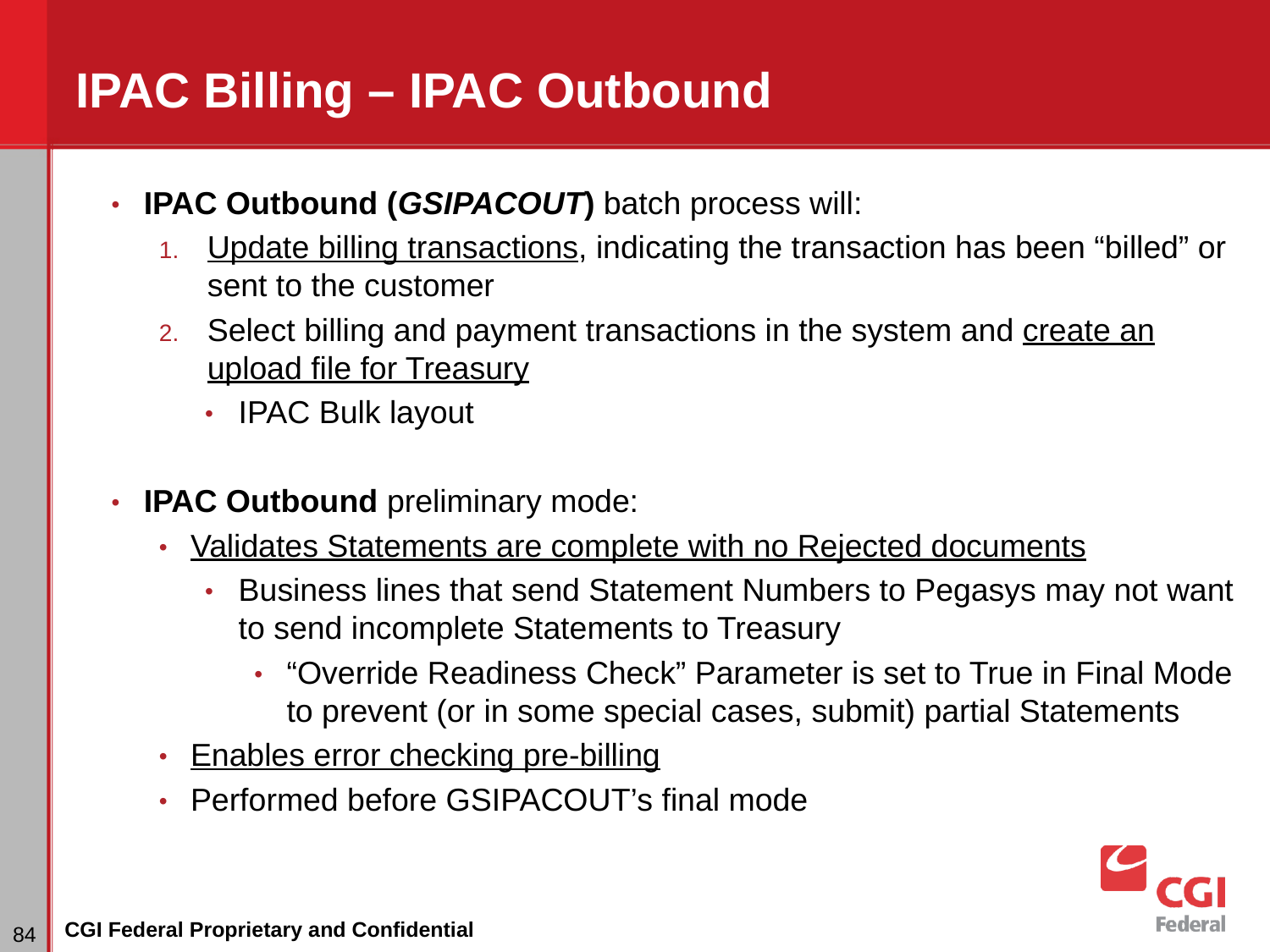

# IPAC Billing – IPAC Outbound
IPAC Outbound (GSIPACOUT) batch process will:
Update billing transactions, indicating the transaction has been “billed” or sent to the customer
Select billing and payment transactions in the system and create an upload file for Treasury
IPAC Bulk layout

IPAC Outbound preliminary mode:
Validates Statements are complete with no Rejected documents
Business lines that send Statement Numbers to Pegasys may not want to send incomplete Statements to Treasury
“Override Readiness Check” Parameter is set to True in Final Mode to prevent (or in some special cases, submit) partial Statements
Enables error checking pre-billing
Performed before GSIPACOUT’s final mode

CGI Federal Proprietary and Confidential
84